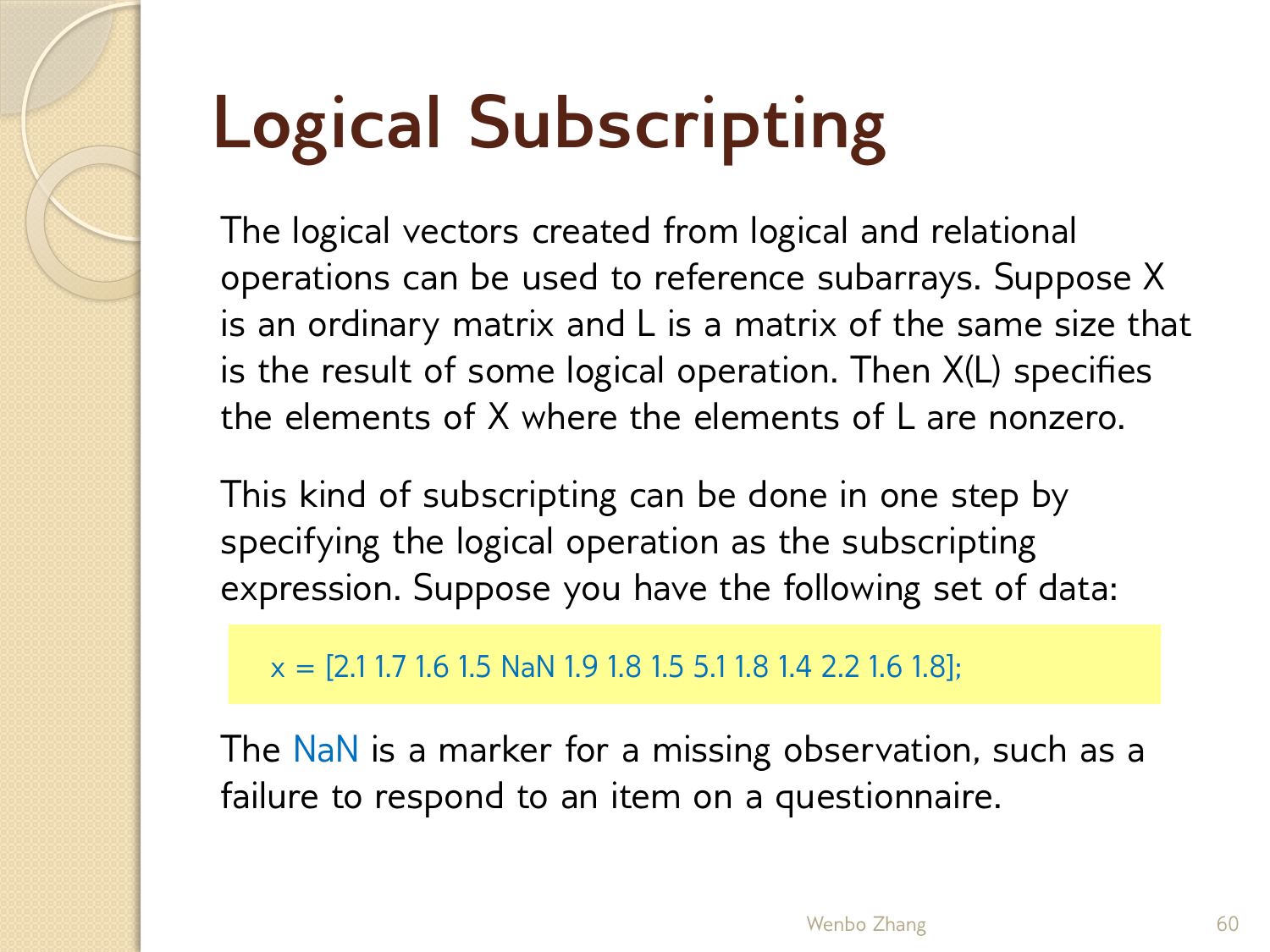

# Logical Subscripting
The logical vectors created from logical and relational operations can be used to reference subarrays. Suppose X is an ordinary matrix and L is a matrix of the same size that is the result of some logical operation. Then X(L) specifies the elements of X where the elements of L are nonzero.
This kind of subscripting can be done in one step by specifying the logical operation as the subscripting expression. Suppose you have the following set of data:

x = [2.1 1.7 1.6 1.5 NaN 1.9 1.8 1.5 5.1 1.8 1.4 2.2 1.6 1.8];
The NaN is a marker for a missing observation, such as a failure to respond to an item on a questionnaire.
Wenbo Zhang
60